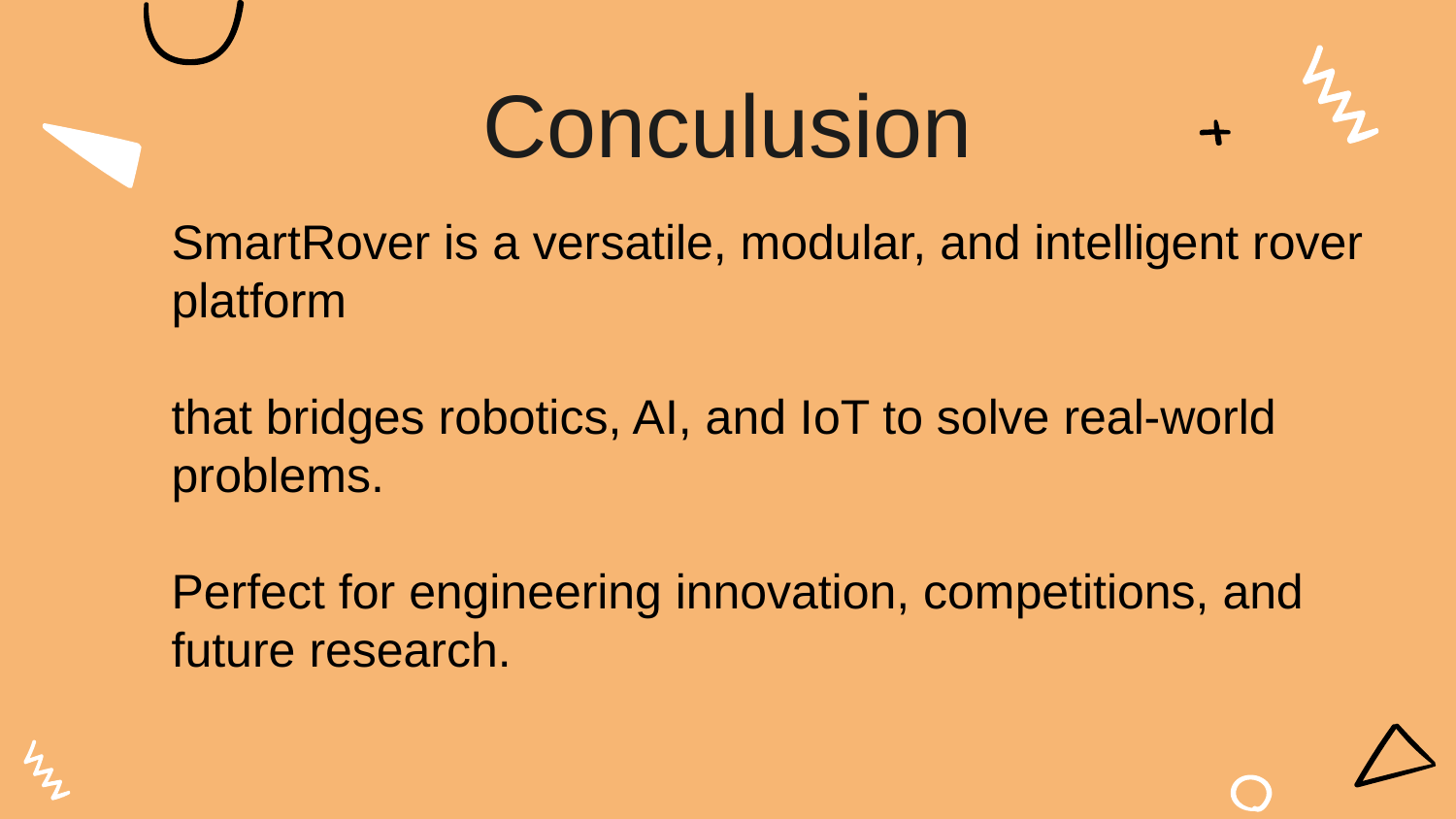

# Conculusion
SmartRover is a versatile, modular, and intelligent rover platform

that bridges robotics, AI, and IoT to solve real-world problems.

Perfect for engineering innovation, competitions, and future research.